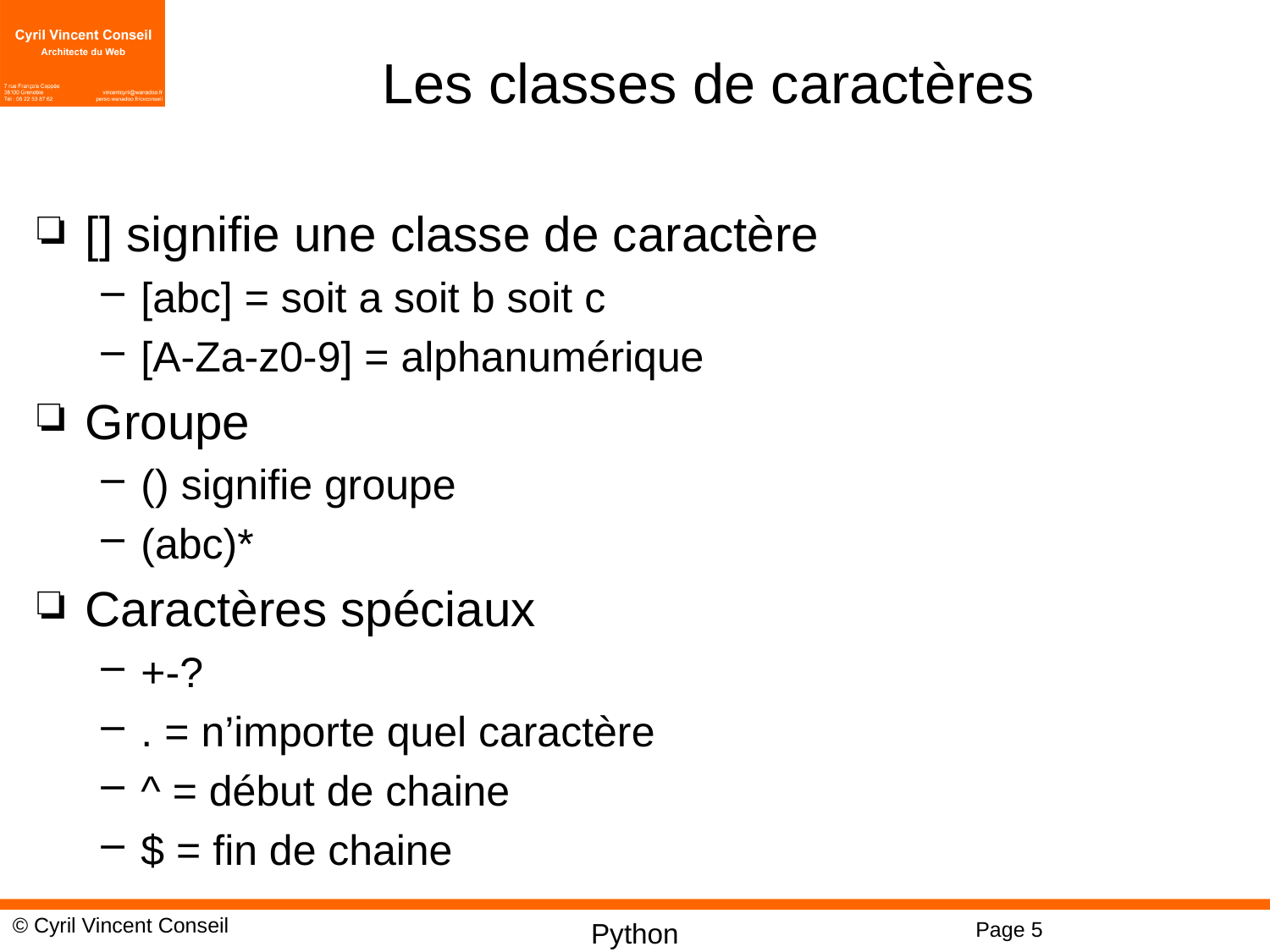

# Les classes de caractères
[] signifie une classe de caractère
[abc] = soit a soit b soit c
[A-Za-z0-9] = alphanumérique
Groupe
() signifie groupe
(abc)*
Caractères spéciaux
+-?
. = n’importe quel caractère
^ = début de chaine
$ = fin de chaine